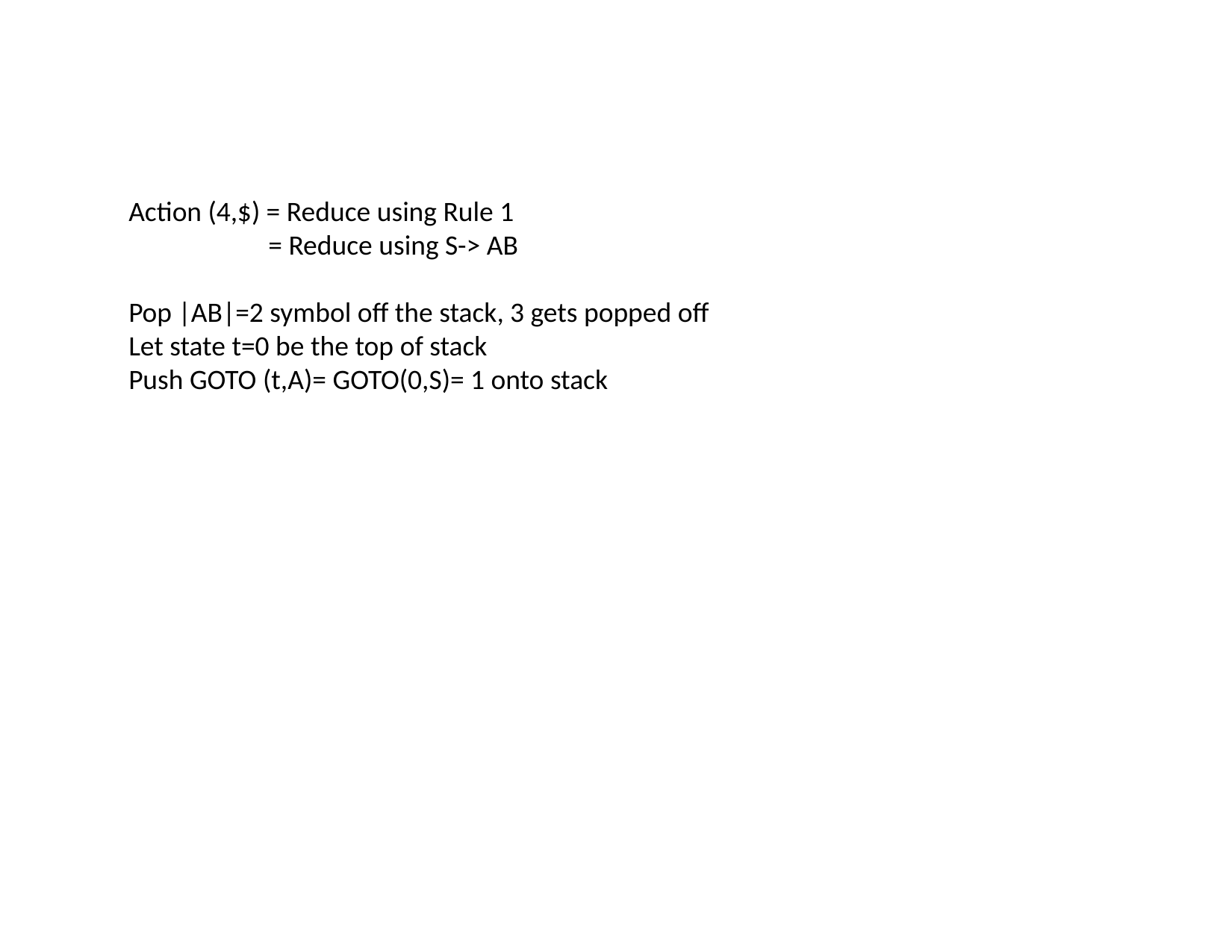

#
Action (4,$) = Reduce using Rule 1
                      = Reduce using S-> AB

Pop |AB|=2 symbol off the stack, 3 gets popped off
Let state t=0 be the top of stack
Push GOTO (t,A)= GOTO(0,S)= 1 onto stack